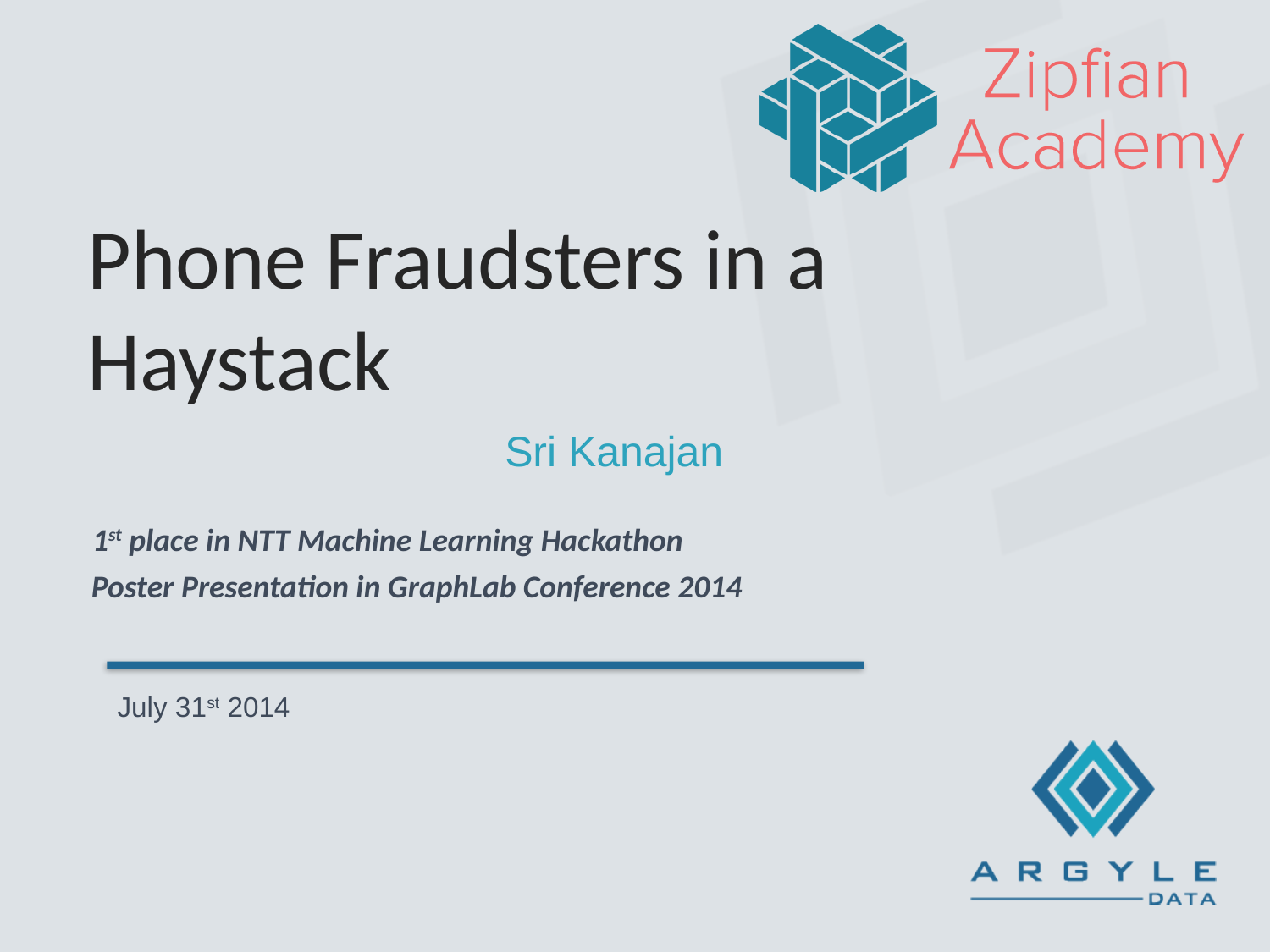

# Phone Fraudsters in a Haystack
Sri Kanajan
1st place in NTT Machine Learning Hackathon

Poster Presentation in GraphLab Conference 2014
July 31st 2014